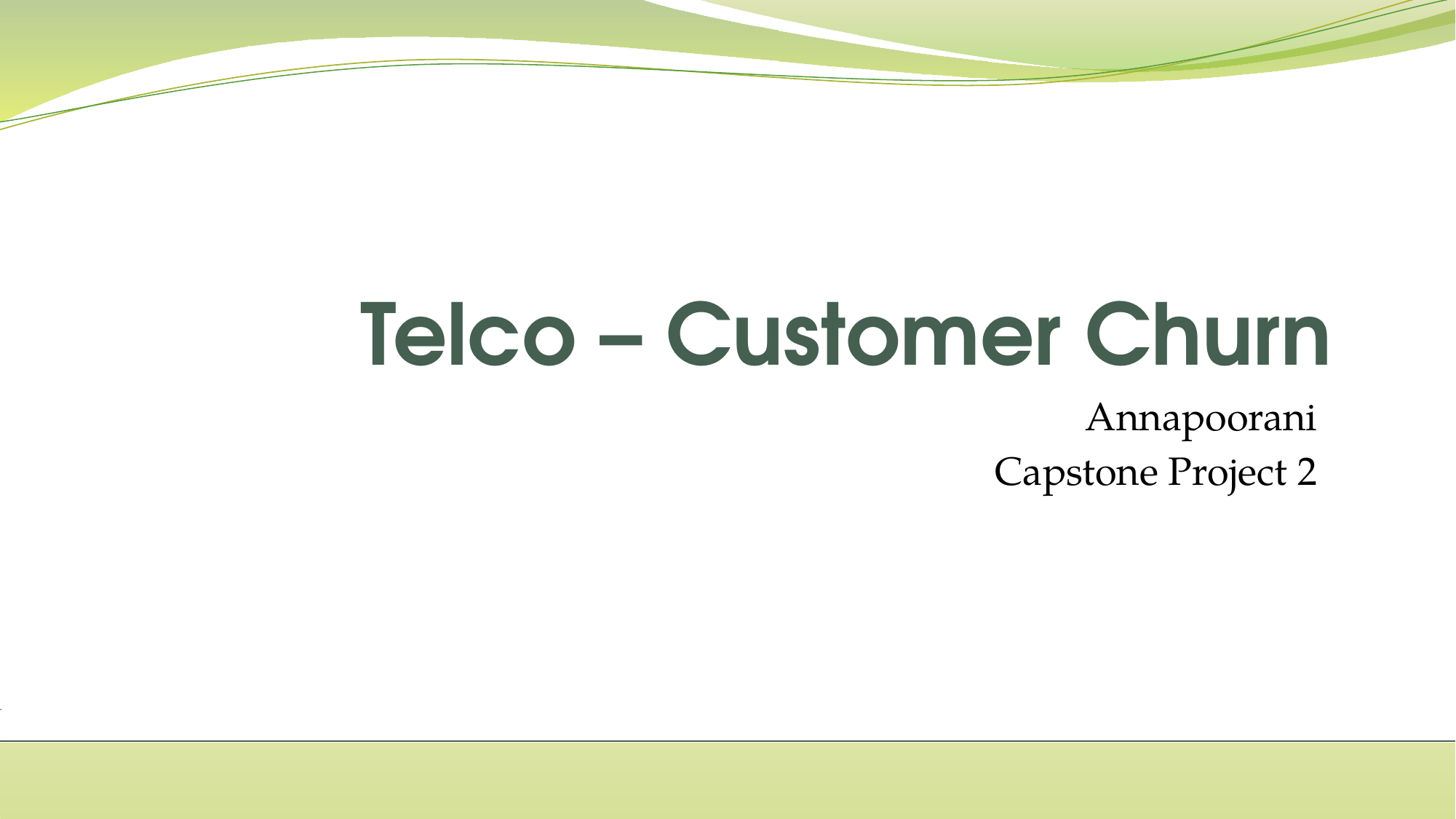

# Telco – Customer Churn
Annapoorani
Capstone Project 2